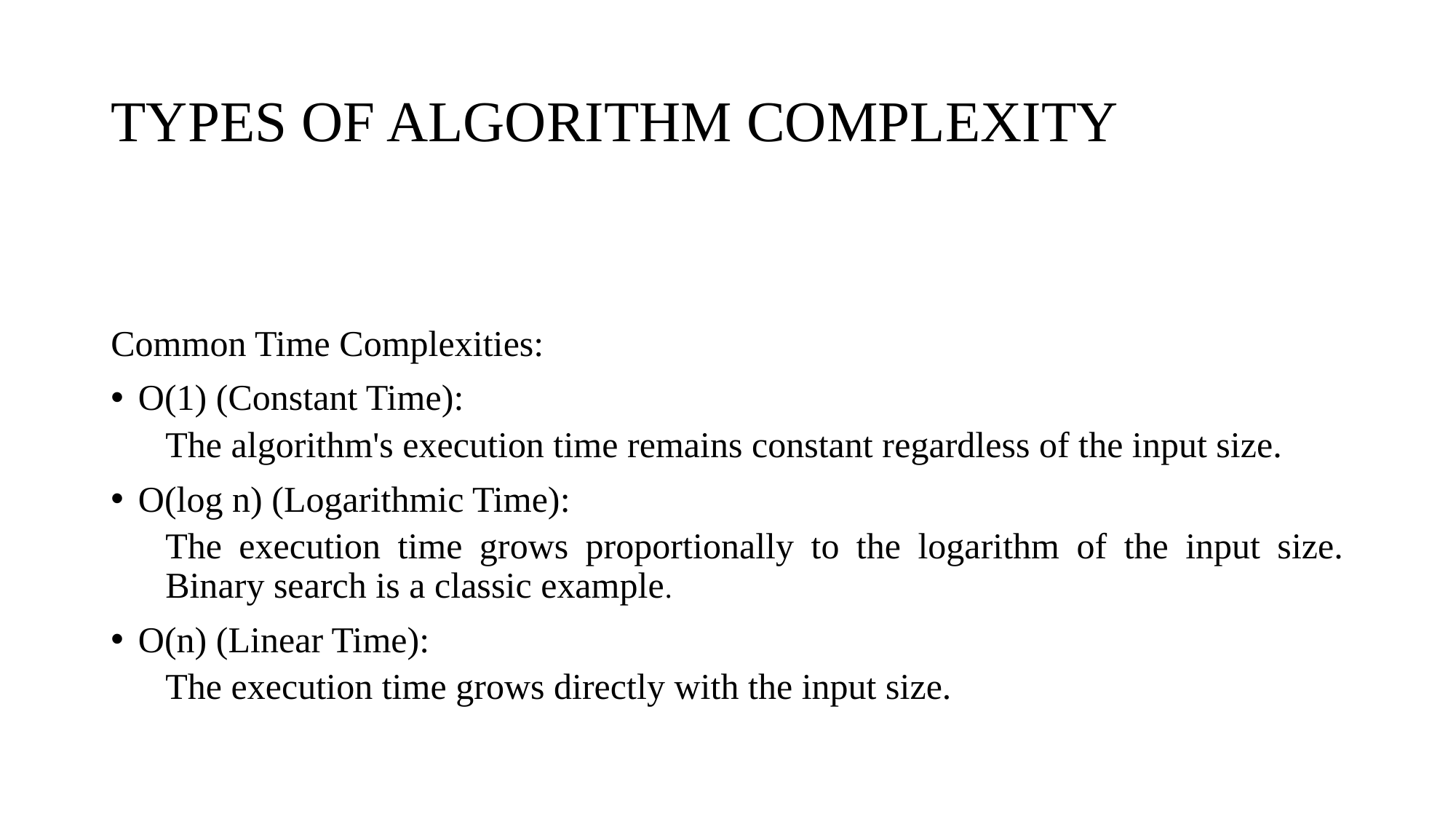

# TYPES OF ALGORITHM COMPLEXITY
Common Time Complexities:
O(1) (Constant Time):
The algorithm's execution time remains constant regardless of the input size.
O(log n) (Logarithmic Time):
The execution time grows proportionally to the logarithm of the input size. Binary search is a classic example.
O(n) (Linear Time):
The execution time grows directly with the input size.